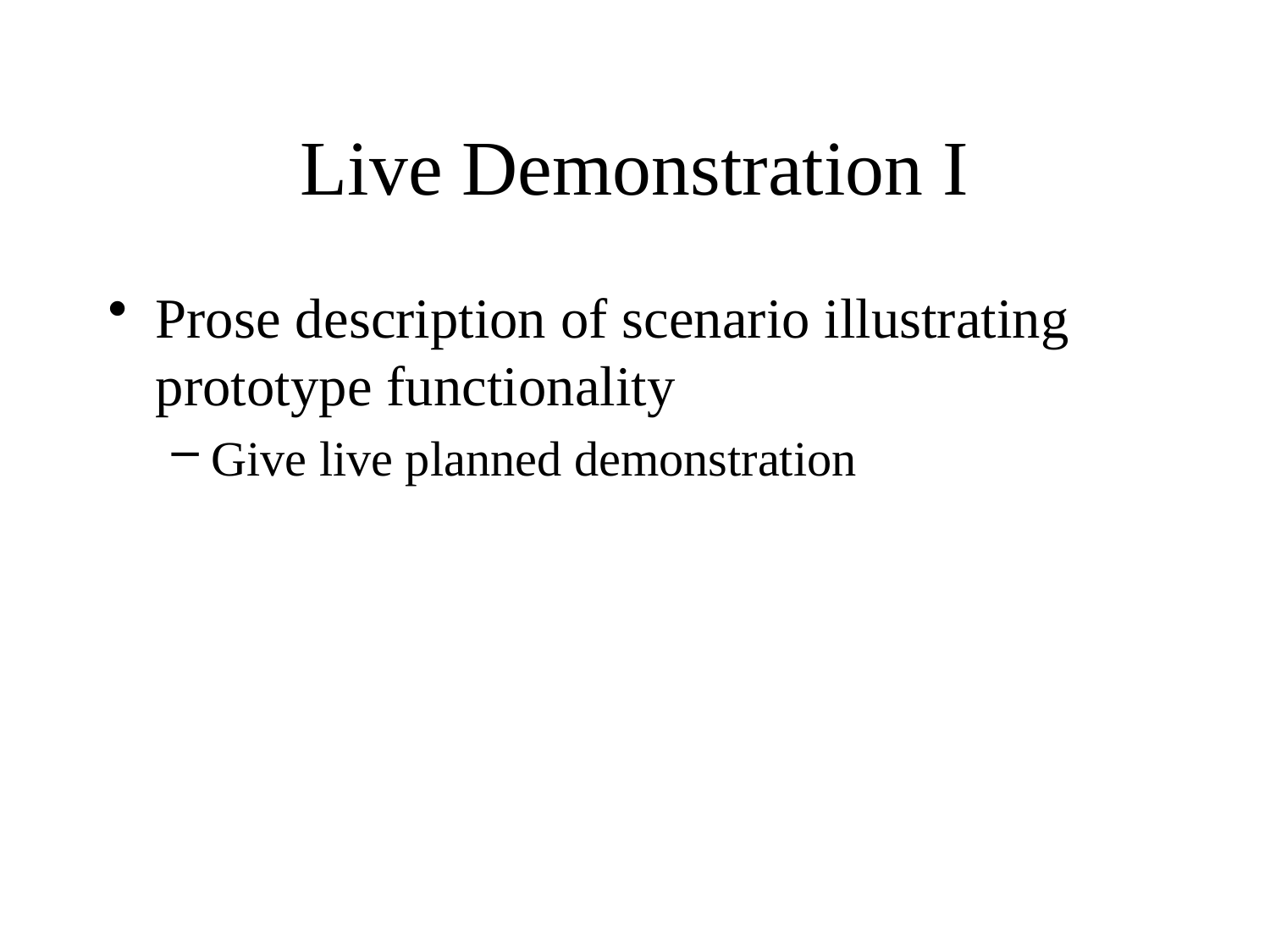

# Live Demonstration I
Prose description of scenario illustrating prototype functionality
Give live planned demonstration